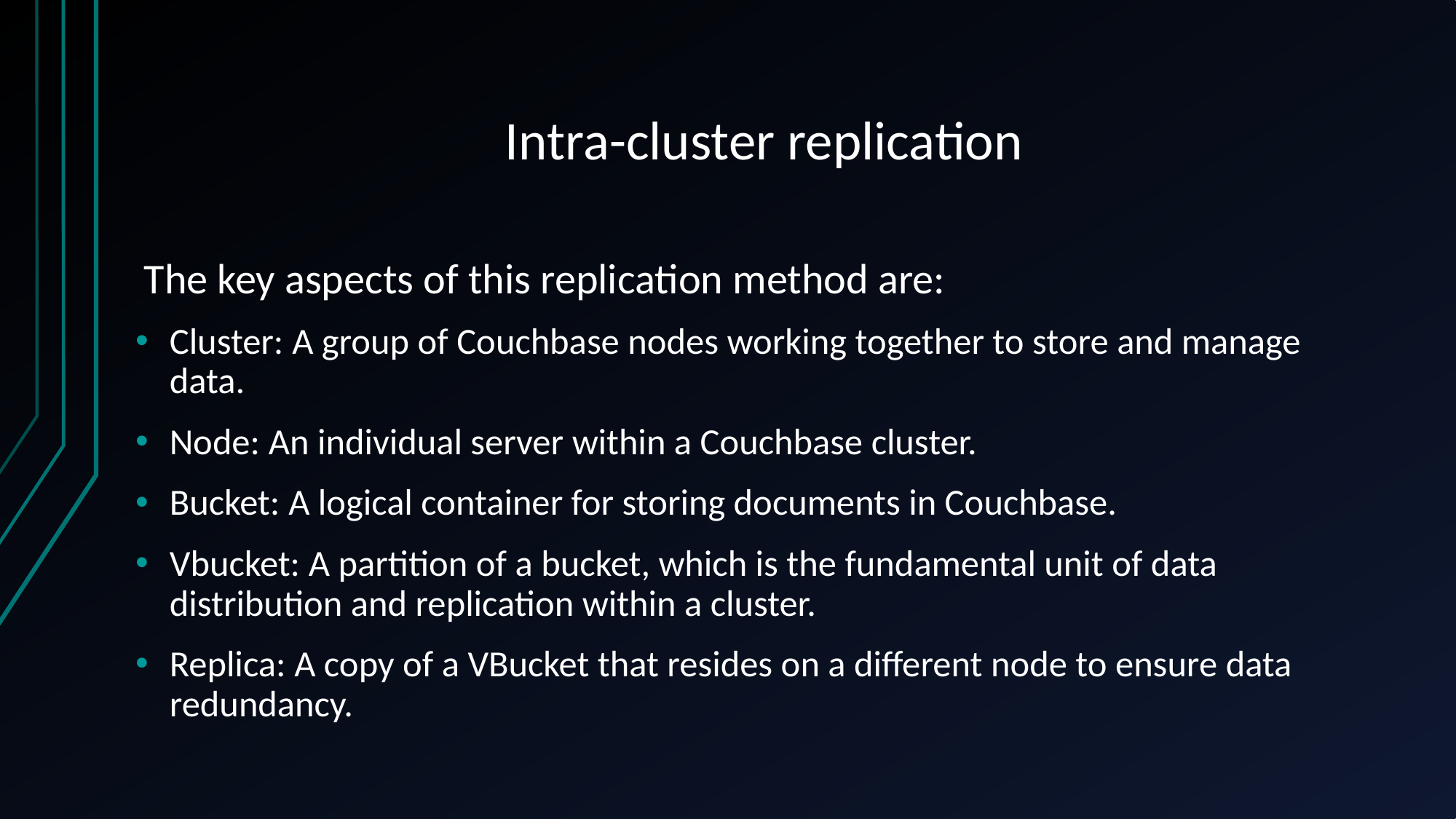

# Intra-cluster replication
The key aspects of this replication method are:
Cluster: A group of Couchbase nodes working together to store and manage data.
Node: An individual server within a Couchbase cluster.
Bucket: A logical container for storing documents in Couchbase.
Vbucket: A partition of a bucket, which is the fundamental unit of data distribution and replication within a cluster.
Replica: A copy of a VBucket that resides on a different node to ensure data redundancy.